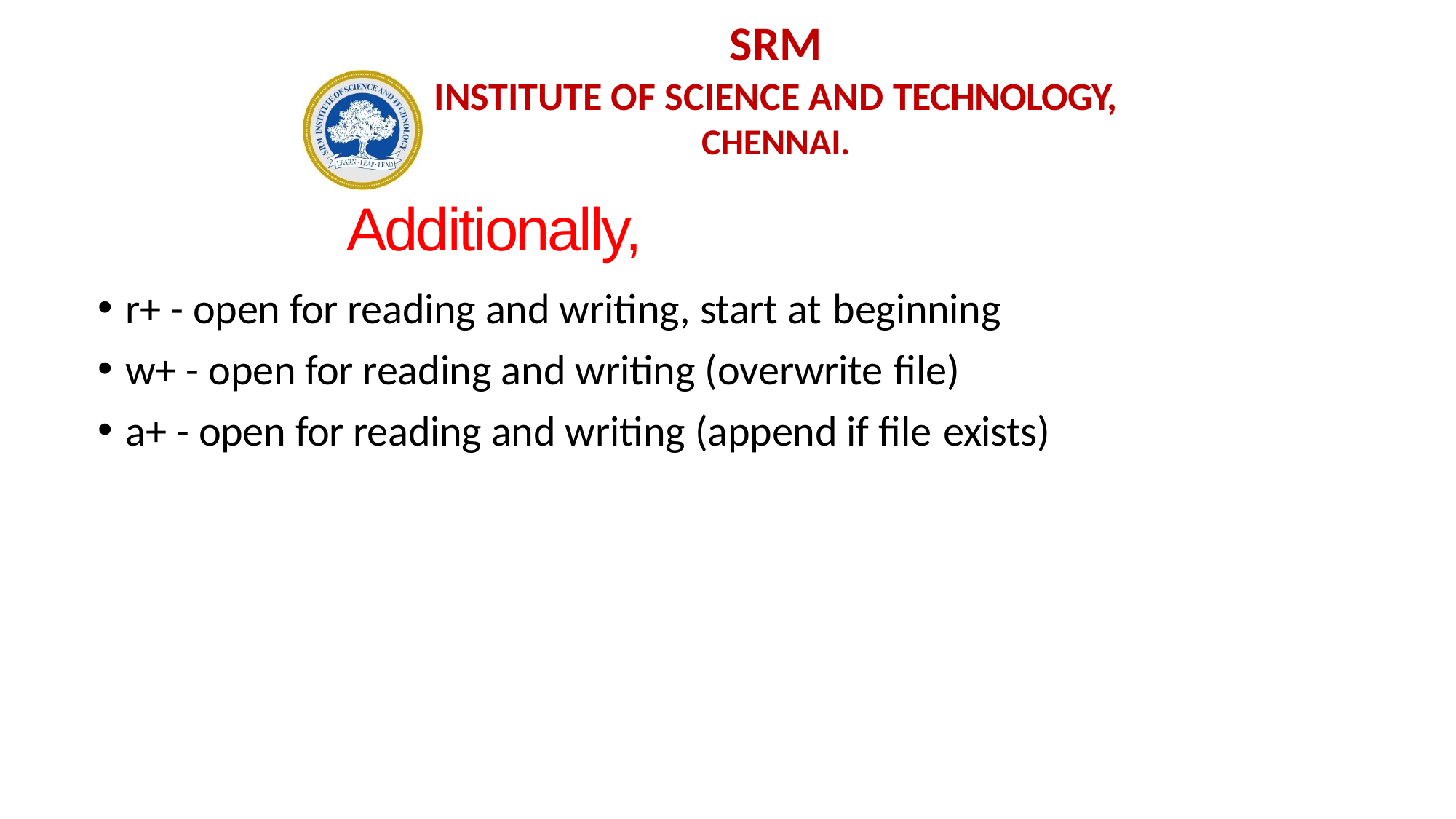

SRM
INSTITUTE OF SCIENCE AND TECHNOLOGY,
CHENNAI.
Additionally,
r+ - open for reading and writing, start at beginning
w+ - open for reading and writing (overwrite file)
a+ - open for reading and writing (append if file exists)